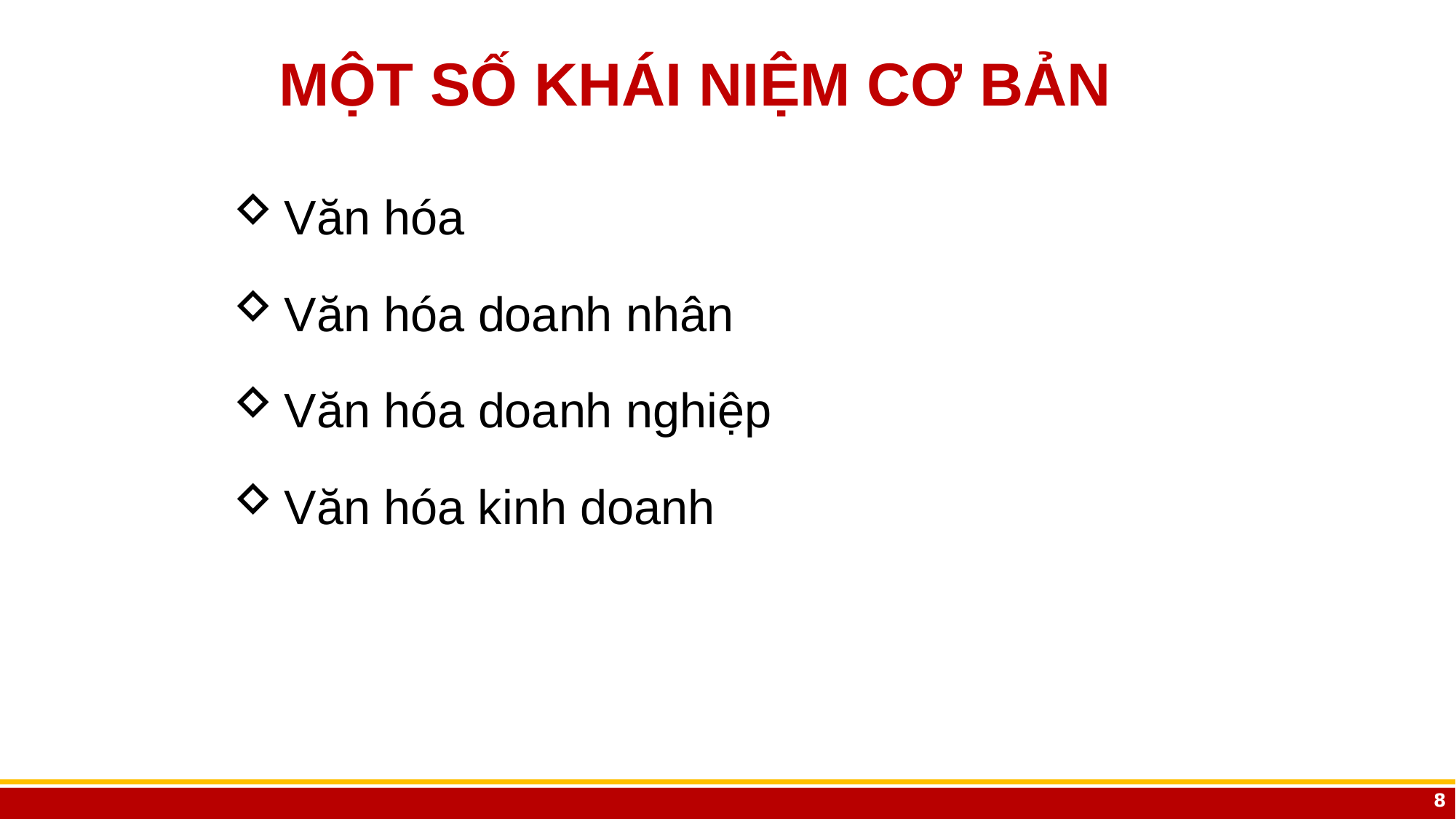

MỘT SỐ KHÁI NIỆM CƠ BẢN
Văn hóa
Văn hóa doanh nhân
Văn hóa doanh nghiệp
Văn hóa kinh doanh
8